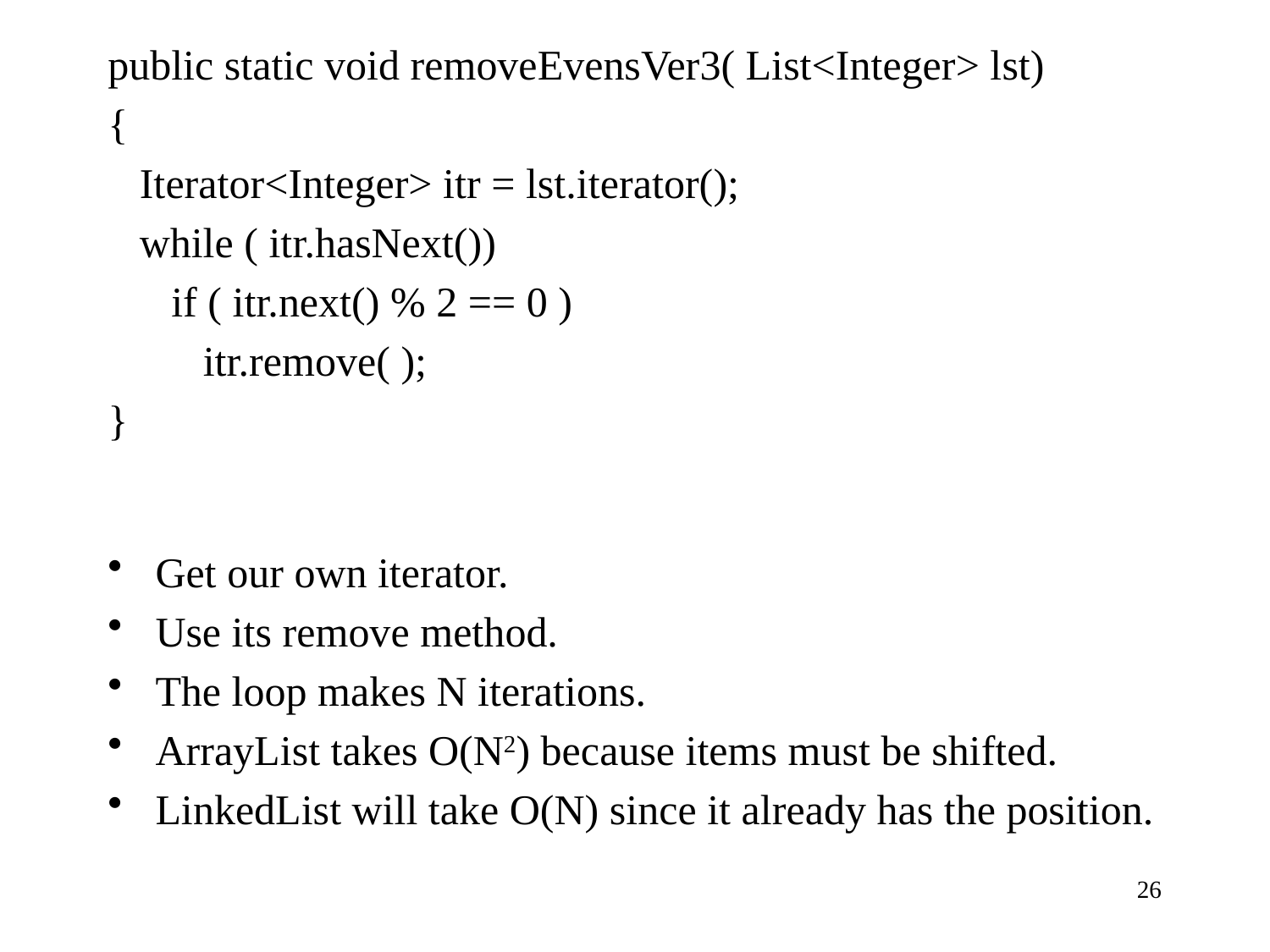

public static void removeEvensVer3( List<Integer> lst)
{
   Iterator<Integer> itr = lst.iterator();
   while ( itr.hasNext())
      if ( itr.next() % 2 == 0 )
         itr.remove( );
}
Get our own iterator.
Use its remove method.
The loop makes N iterations.
ArrayList takes O(N2) because items must be shifted.
LinkedList will take O(N) since it already has the position.
26